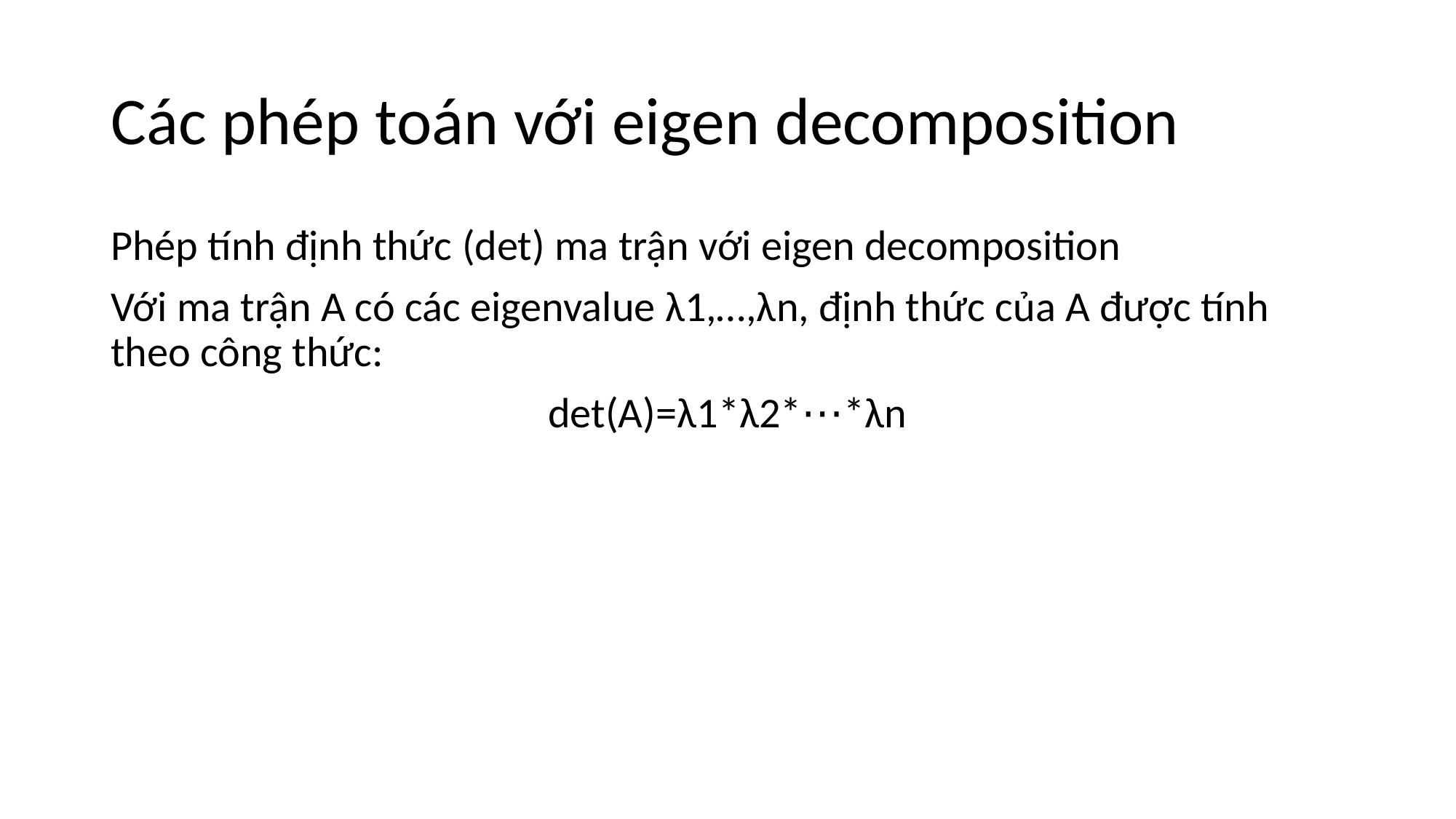

# Các phép toán với eigen decomposition
Phép tính định thức (det) ma trận với eigen decomposition
Với ma trận A có các eigenvalue λ1,…,λn, định thức của A được tính theo công thức:
det(A)=λ1*λ2*⋯*λn